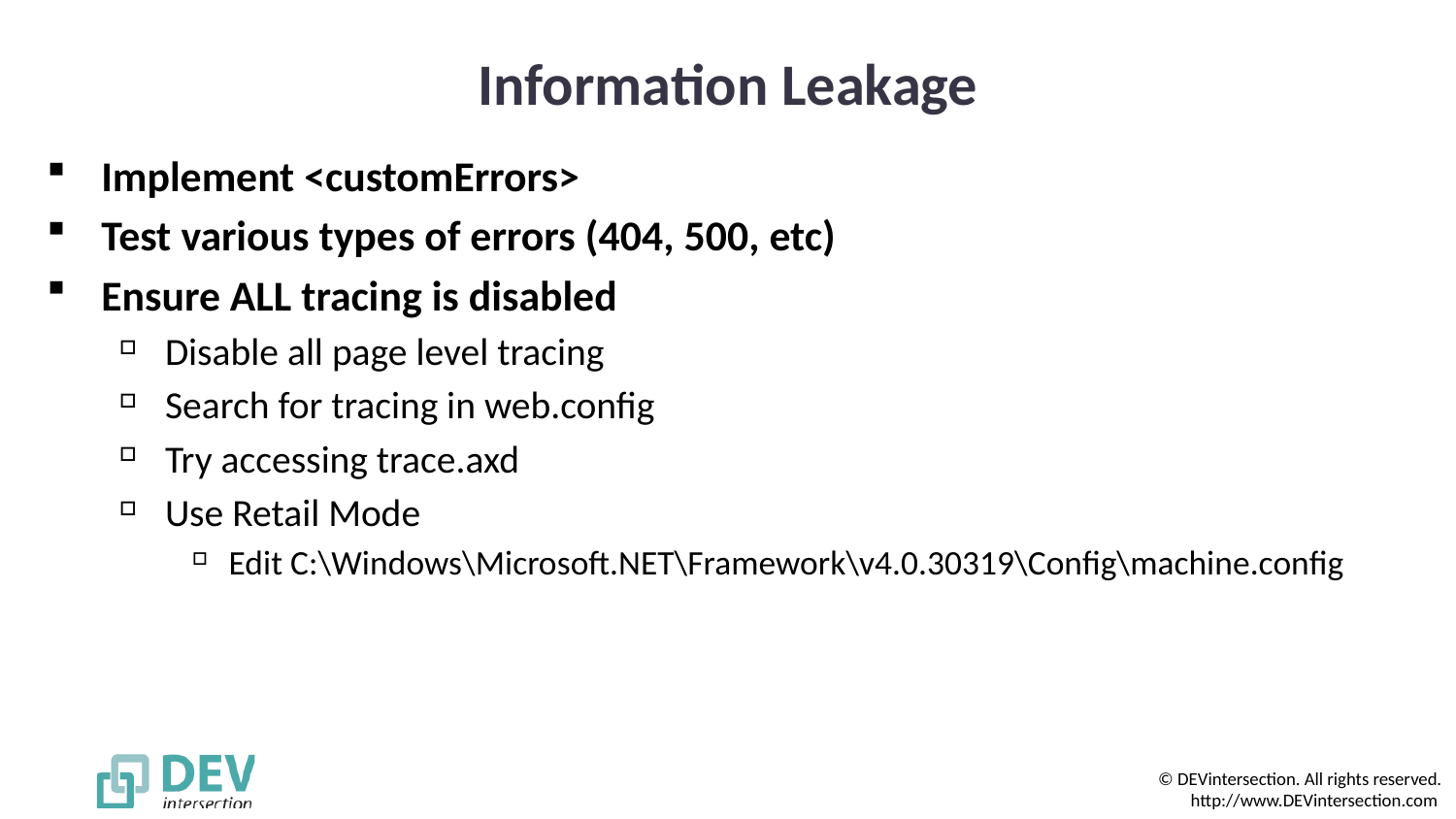

# Information Leakage
Implement <customErrors>
Test various types of errors (404, 500, etc)
Ensure ALL tracing is disabled
Disable all page level tracing
Search for tracing in web.config
Try accessing trace.axd
Use Retail Mode
Edit C:\Windows\Microsoft.NET\Framework\v4.0.30319\Config\machine.config